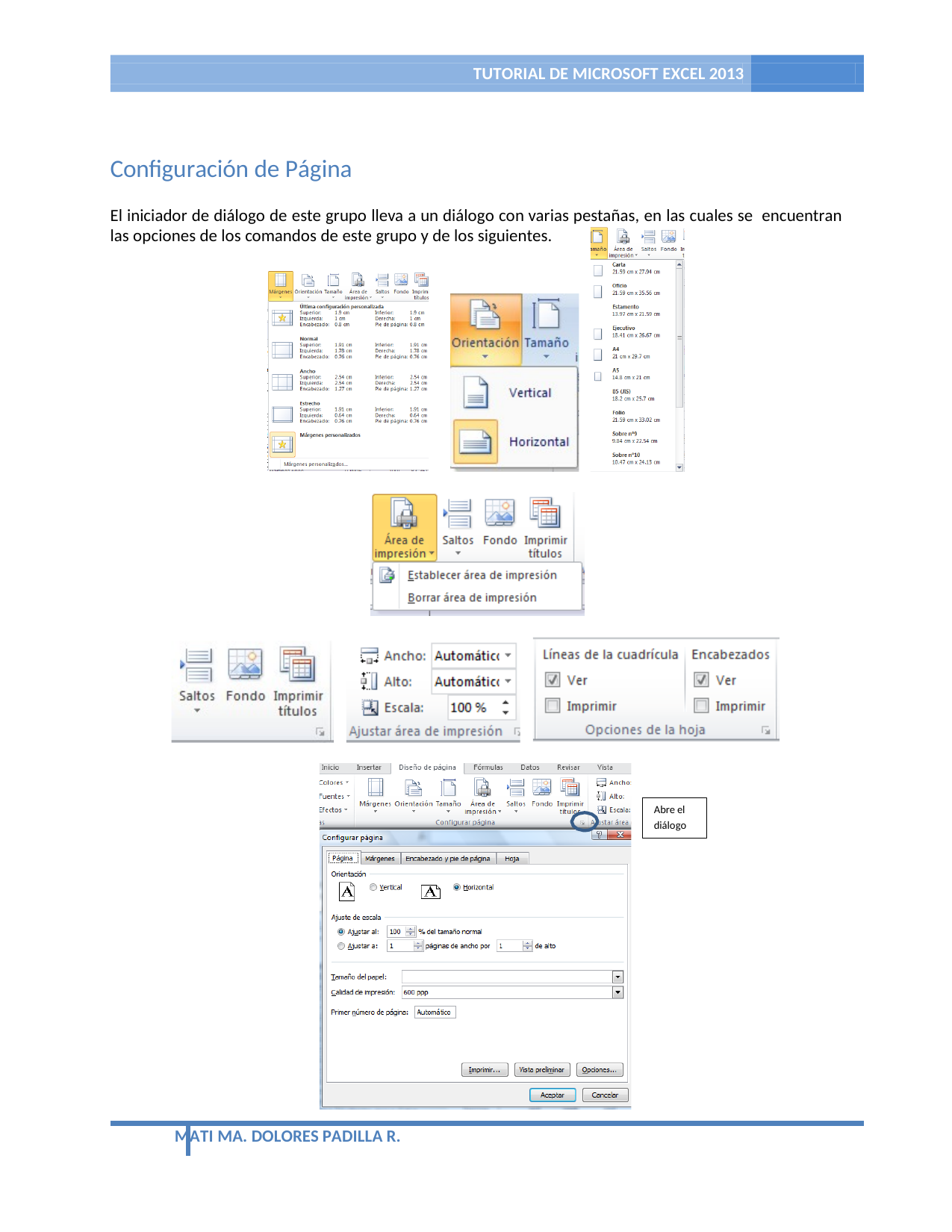

TUTORIAL DE MICROSOFT EXCEL 2013	17

Configuración de Página

El iniciador de diálogo de este grupo lleva a un diálogo con varias pestañas, en las cuales se  encuentran las opciones de los comandos de este grupo y de los siguientes.

Abre el diálogo

MATI MA. DOLORES PADILLA R.